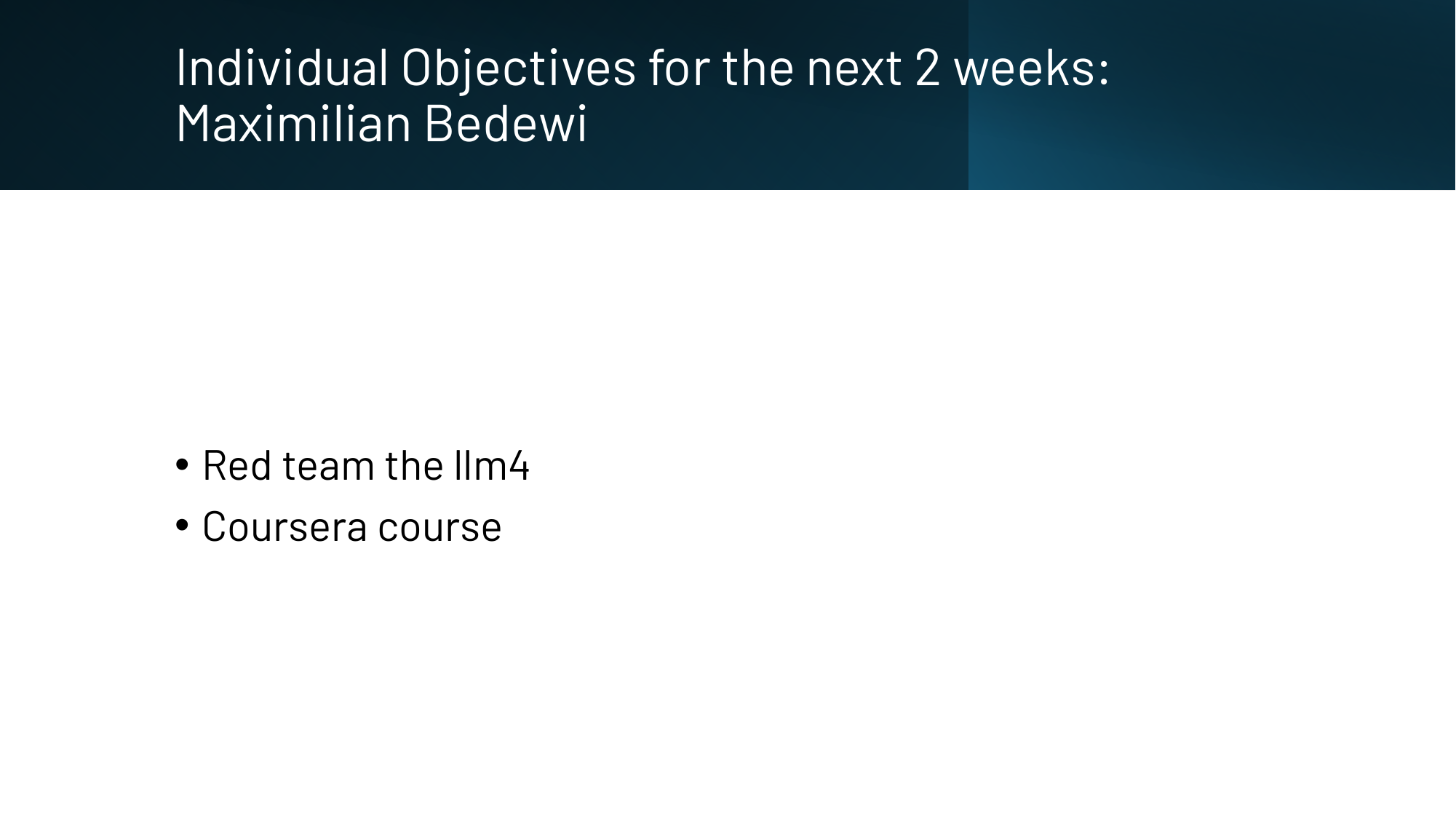

# Individual Objectives for the next 2 weeks: Maximilian Bedewi
Red team the llm4
Coursera course